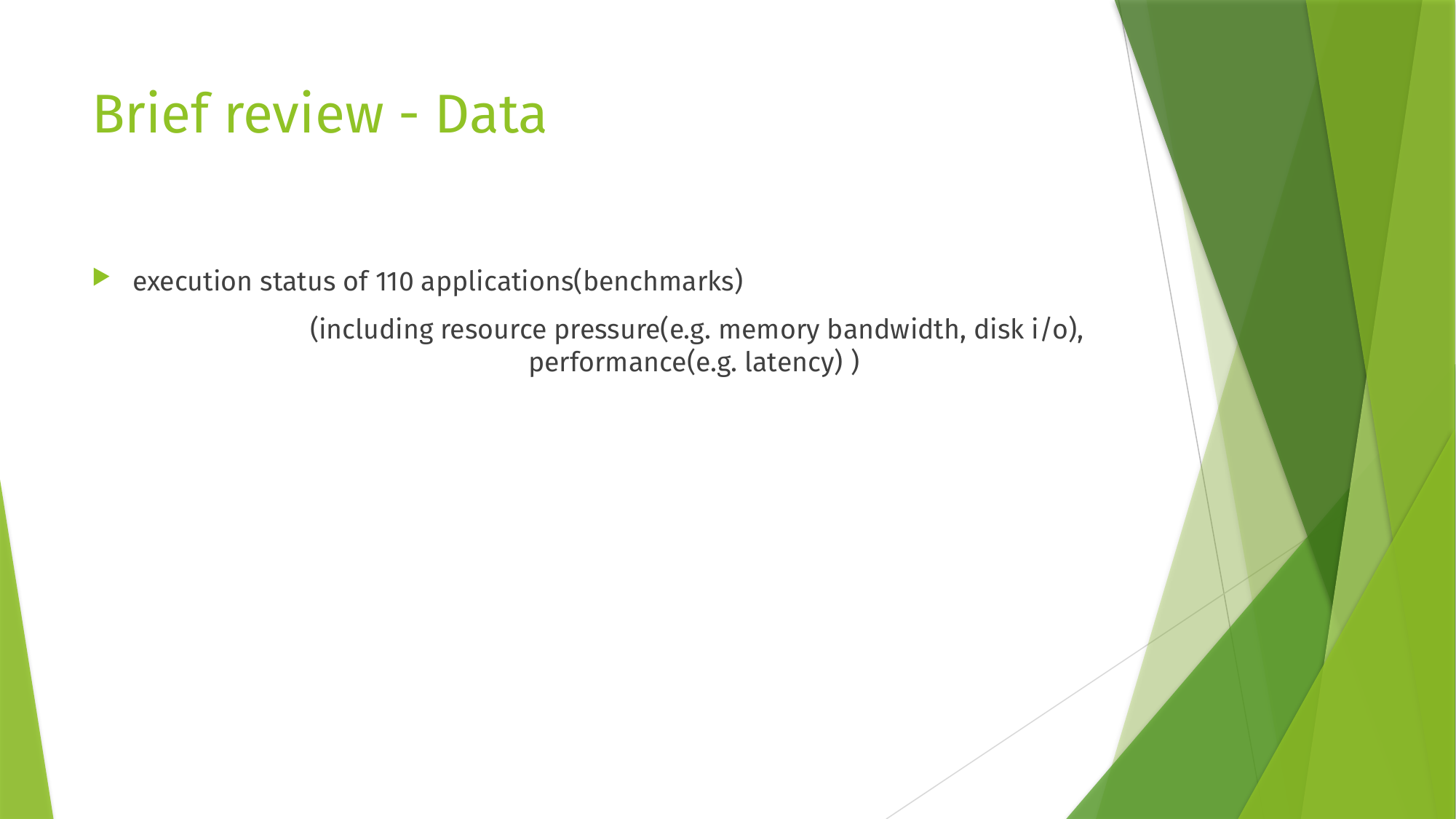

# Brief review - Data
execution status of 110 applications(benchmarks)
		(including resource pressure(e.g. memory bandwidth, disk i/o), 				performance(e.g. latency) )